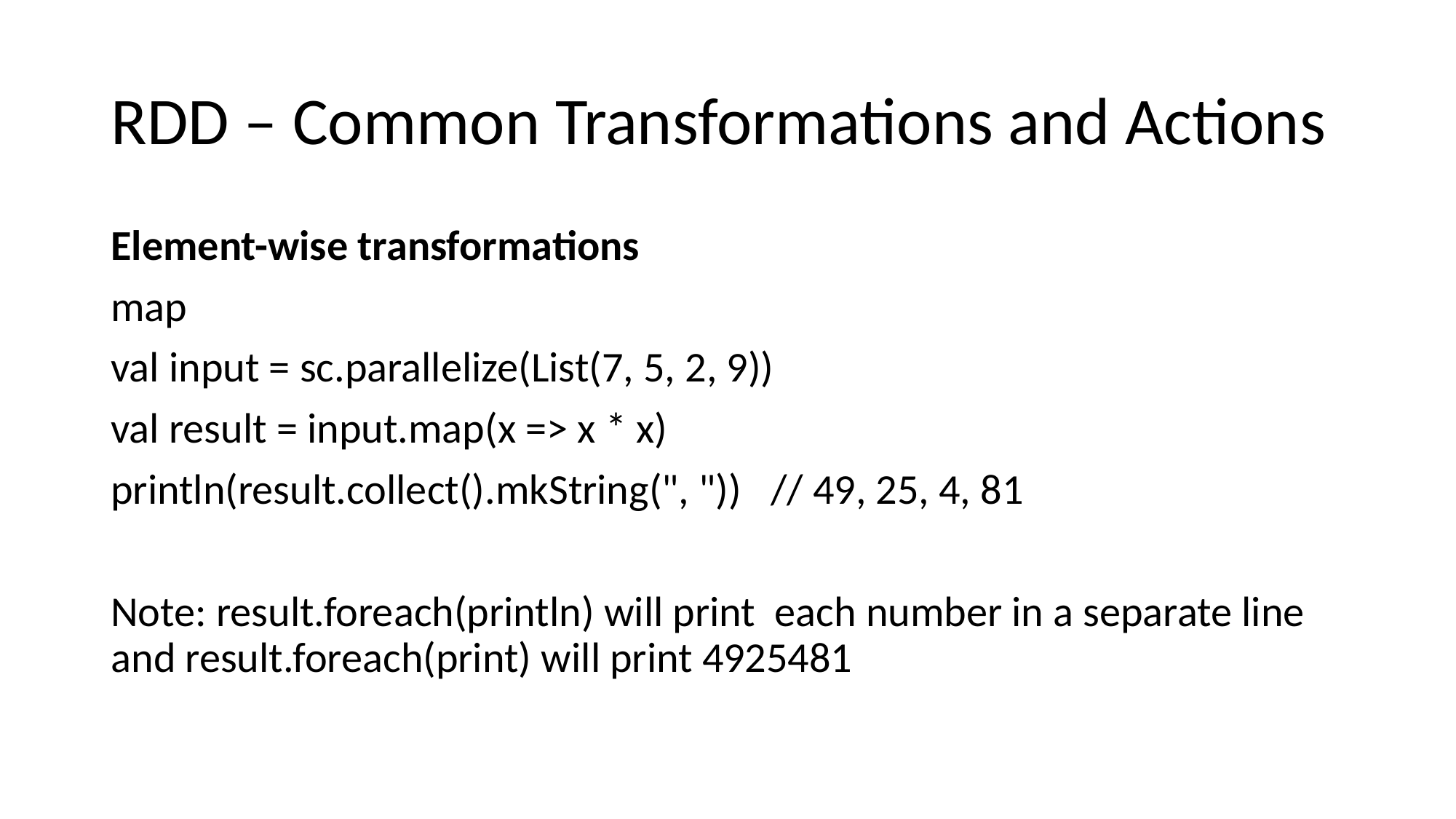

# RDD – Common Transformations and Actions
Element-wise transformations
map
val input = sc.parallelize(List(7, 5, 2, 9))
val result = input.map(x => x * x)
println(result.collect().mkString(", "))   // 49, 25, 4, 81

Note: result.foreach(println) will print  each number in a separate line and result.foreach(print) will print 4925481